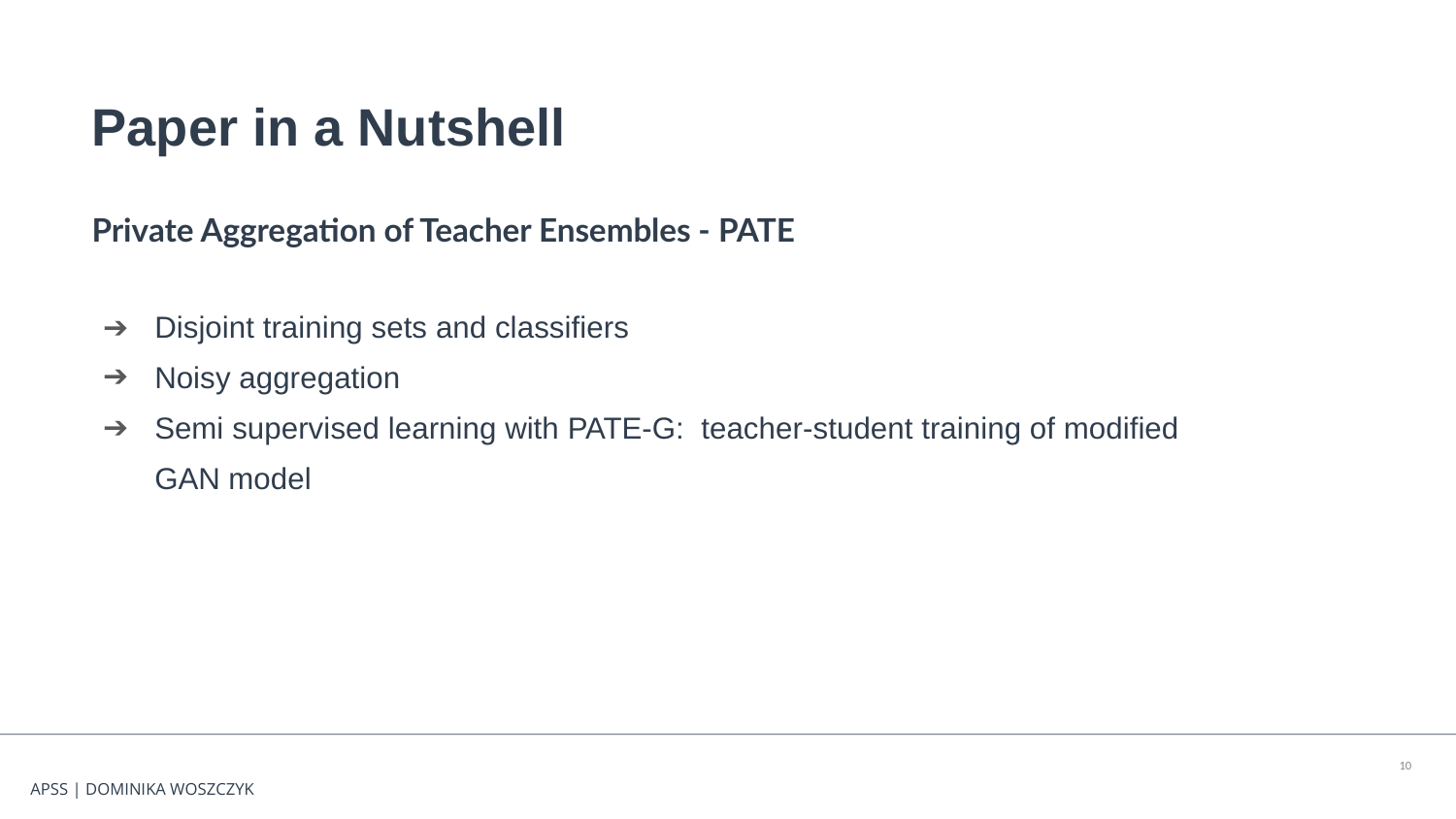

Paper in a Nutshell

Private Aggregation of Teacher Ensembles - PATE

Disjoint training sets and classifiers
Noisy aggregation
Semi supervised learning with PATE-G:  teacher-student training of modified GAN model

10
APSS | DOMINIKA WOSZCZYK